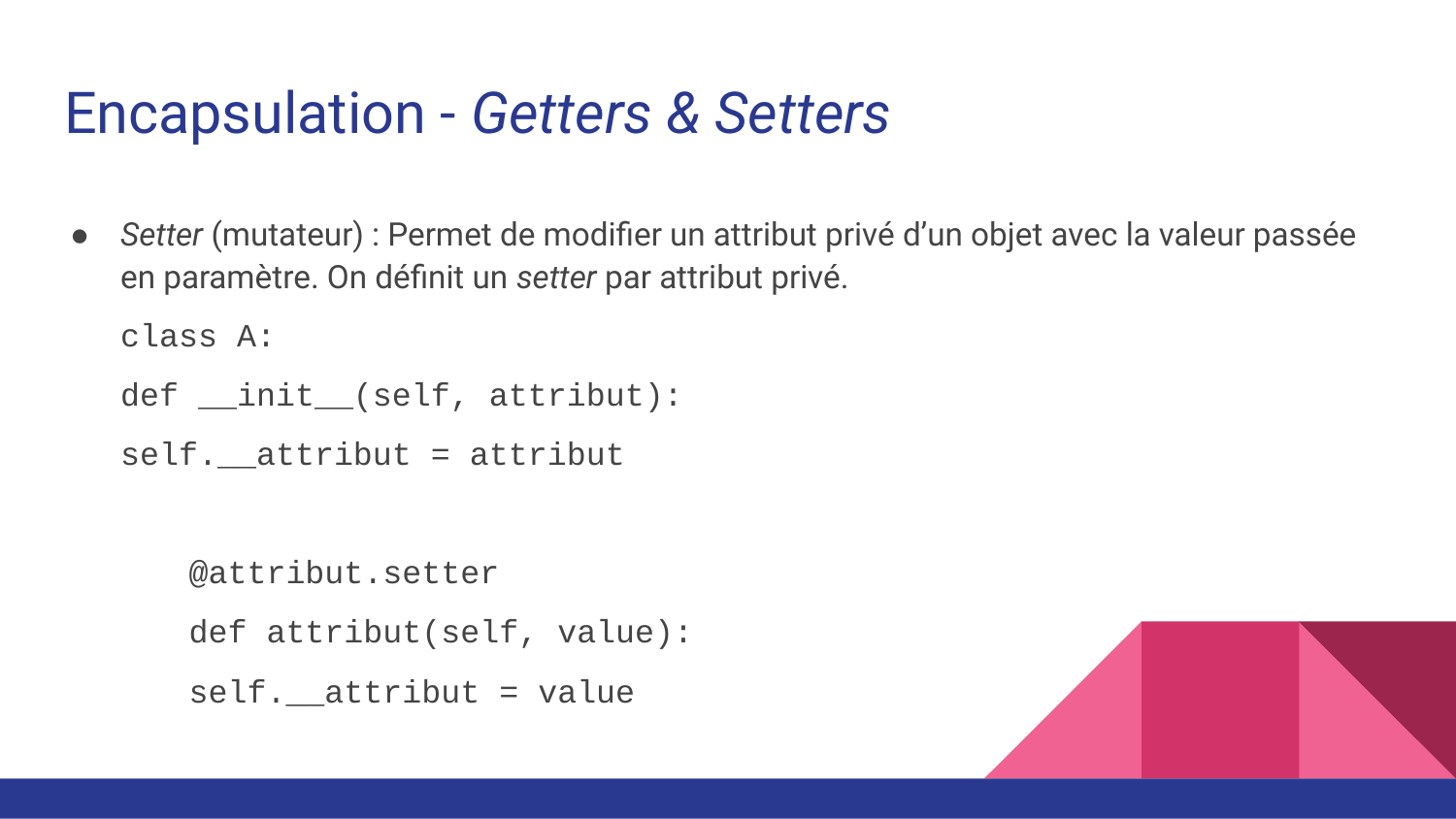

# Encapsulation - Getters & Setters
Setter (mutateur) : Permet de modifier un attribut privé d’un objet avec la valeur passée en paramètre. On définit un setter par attribut privé.
class A:
	def __init__(self, attribut):
		self.__attribut = attribut

@attribut.setter
		def attribut(self, value):
			self.__attribut = value